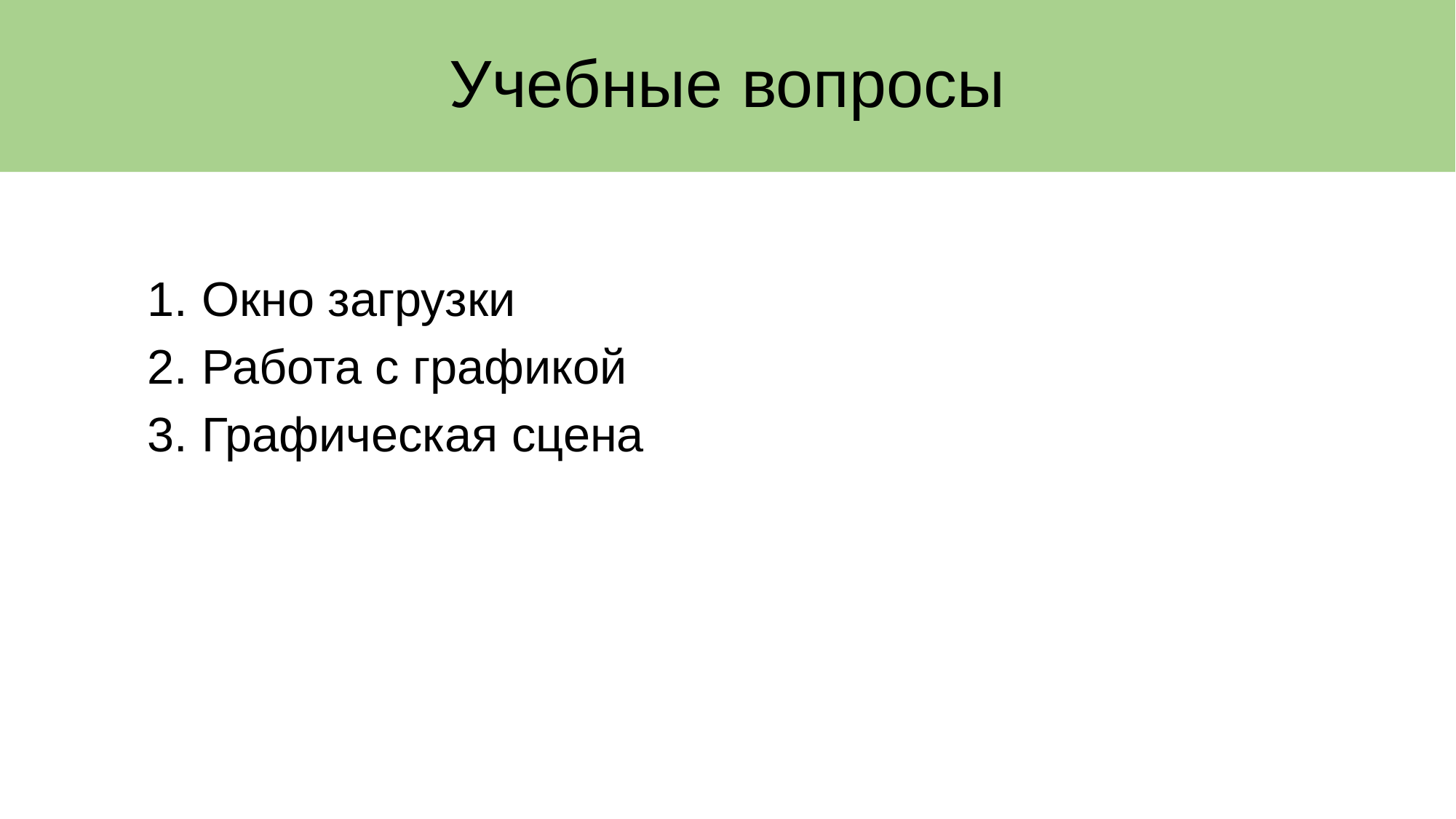

# Учебные вопросы
Окно загрузки
Работа с графикой
Графическая сцена